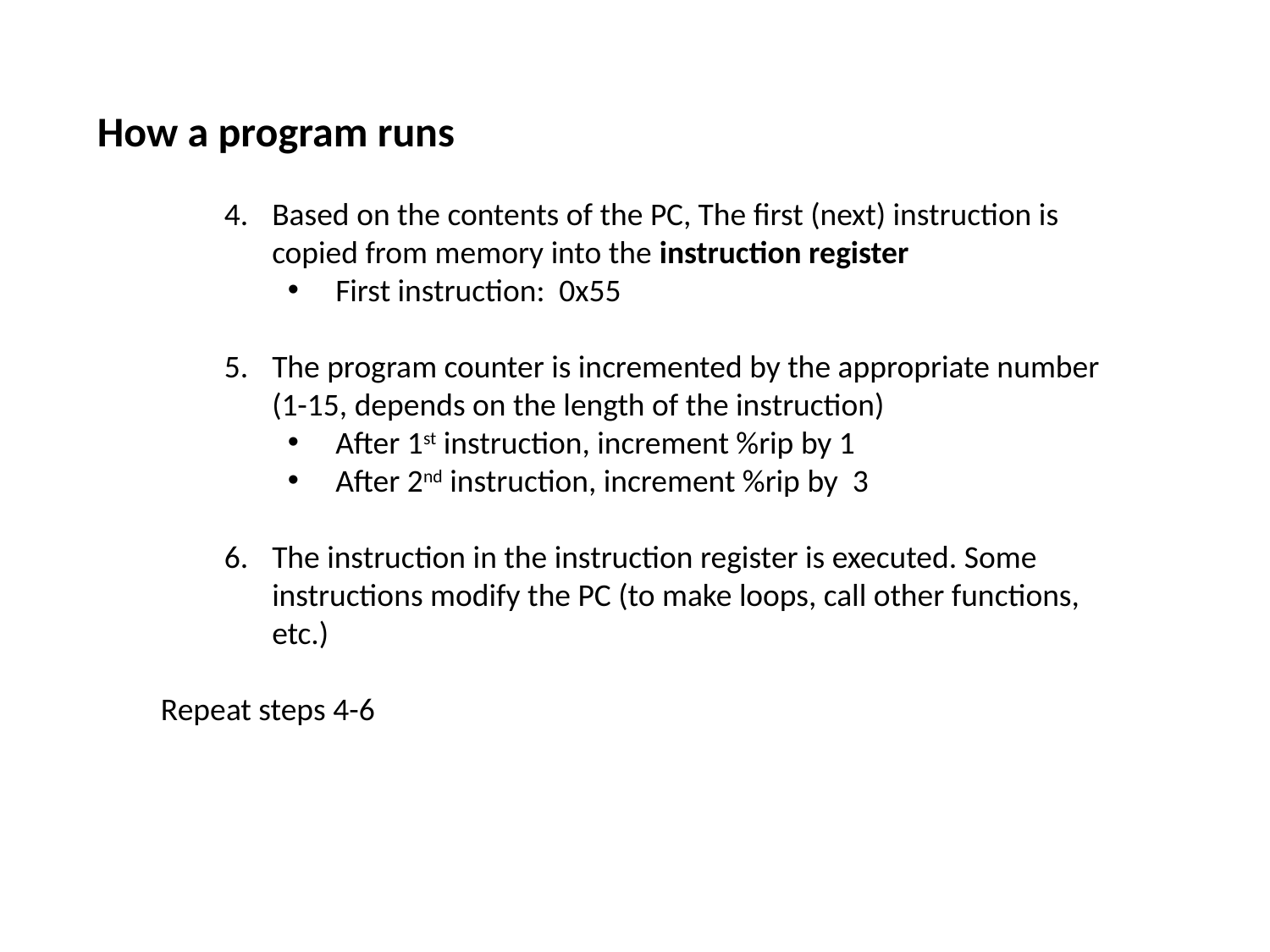

How a program runs

Based on the contents of the PC, The first (next) instruction is copied from memory into the instruction register
First instruction:  0x55

The program counter is incremented by the appropriate number (1-15, depends on the length of the instruction)
After 1st instruction, increment %rip by 1
After 2nd instruction, increment %rip by  3

The instruction in the instruction register is executed. Some instructions modify the PC (to make loops, call other functions, etc.)

Repeat steps 4-6